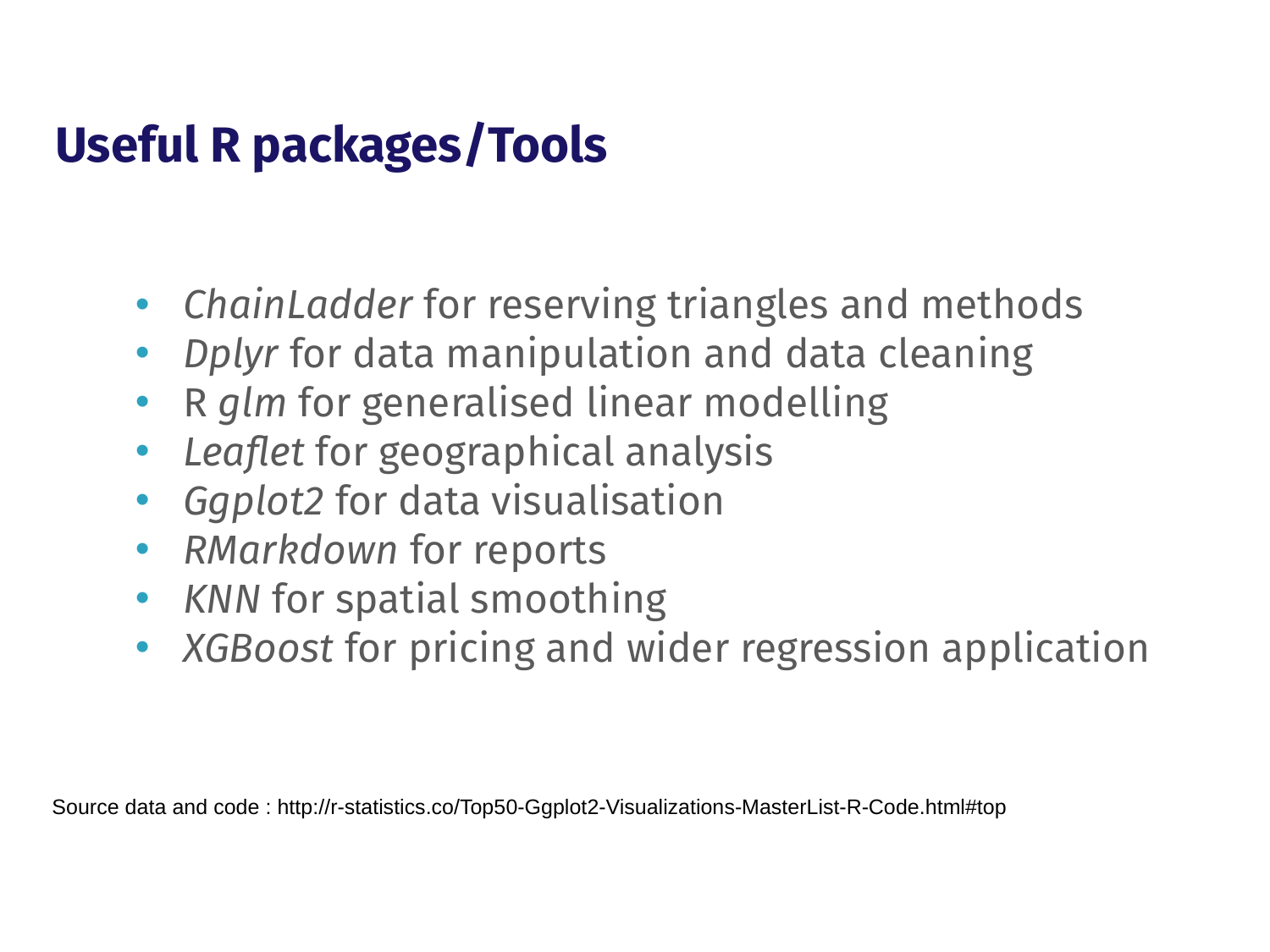

# Useful R packages/Tools

ChainLadder for reserving triangles and methods
Dplyr for data manipulation and data cleaning
R glm for generalised linear modelling
Leaflet for geographical analysis
Ggplot2 for data visualisation
RMarkdown for reports
KNN for spatial smoothing
XGBoost for pricing and wider regression application
Source data and code : http://r-statistics.co/Top50-Ggplot2-Visualizations-MasterList-R-Code.html#top